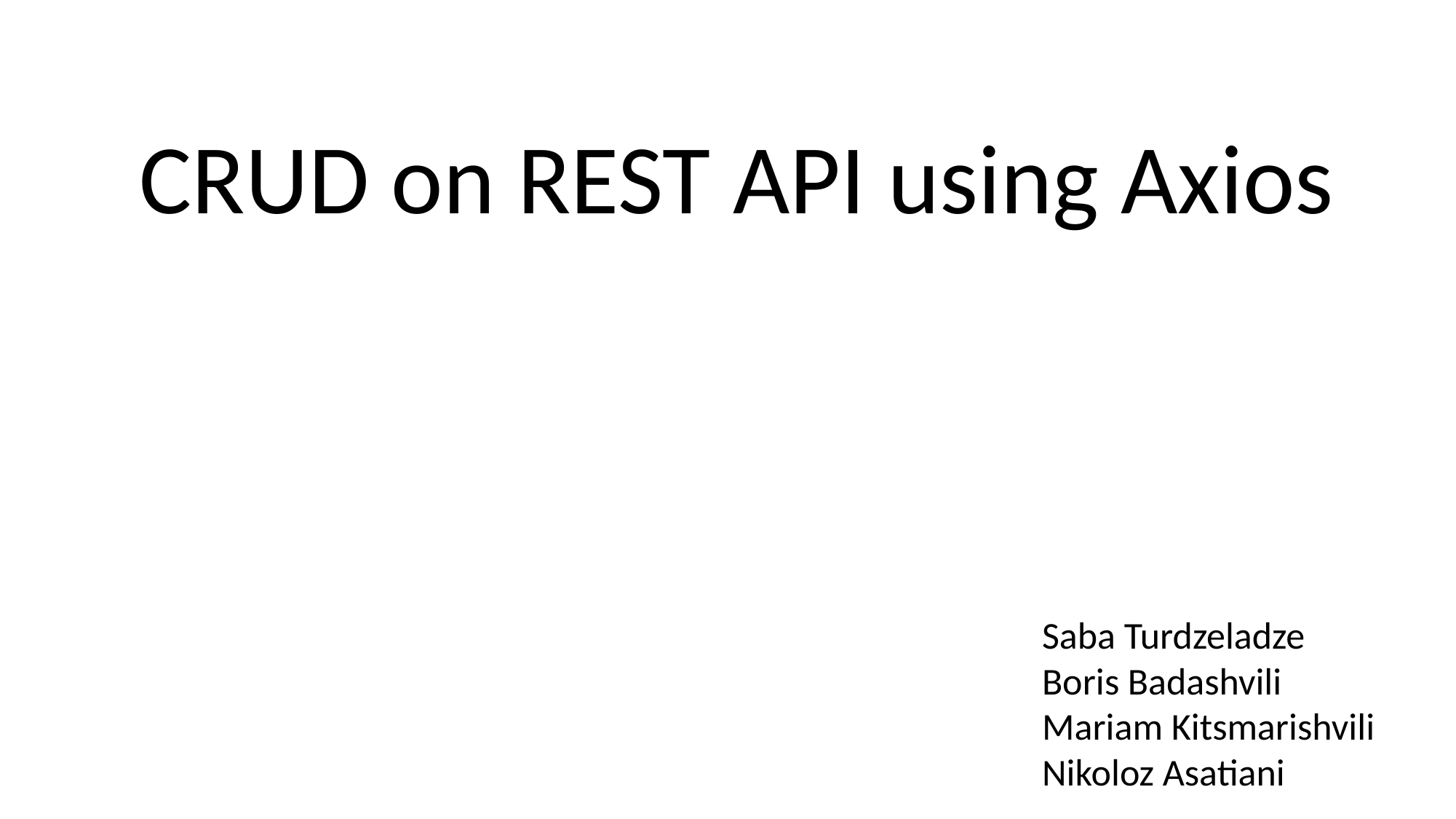

# CRUD on REST API using Axios
Saba Turdzeladze
Boris Badashvili
Mariam Kitsmarishvili
Nikoloz Asatiani